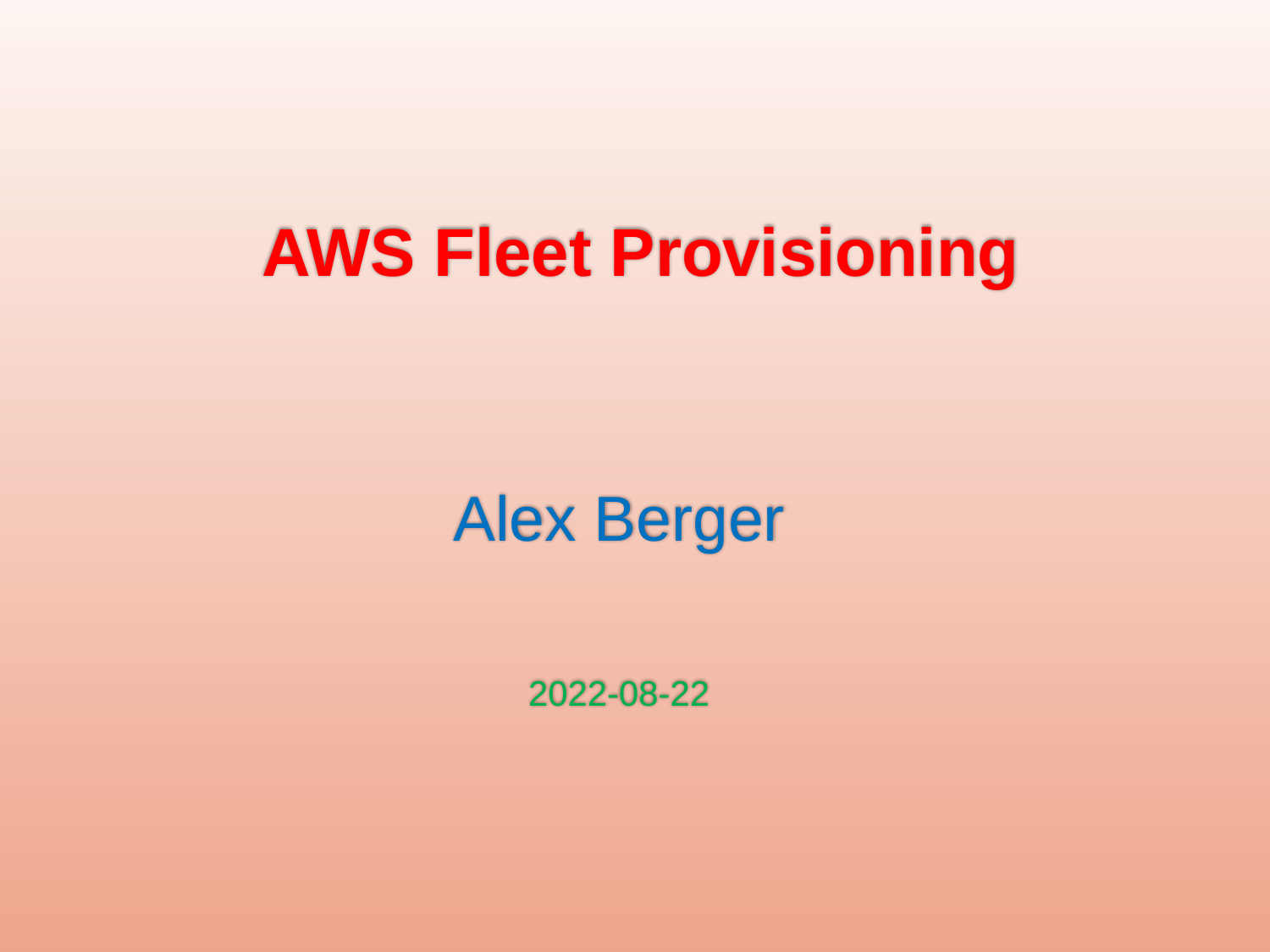

# AWS Fleet Provisioning
Alex Berger

2022-08-22